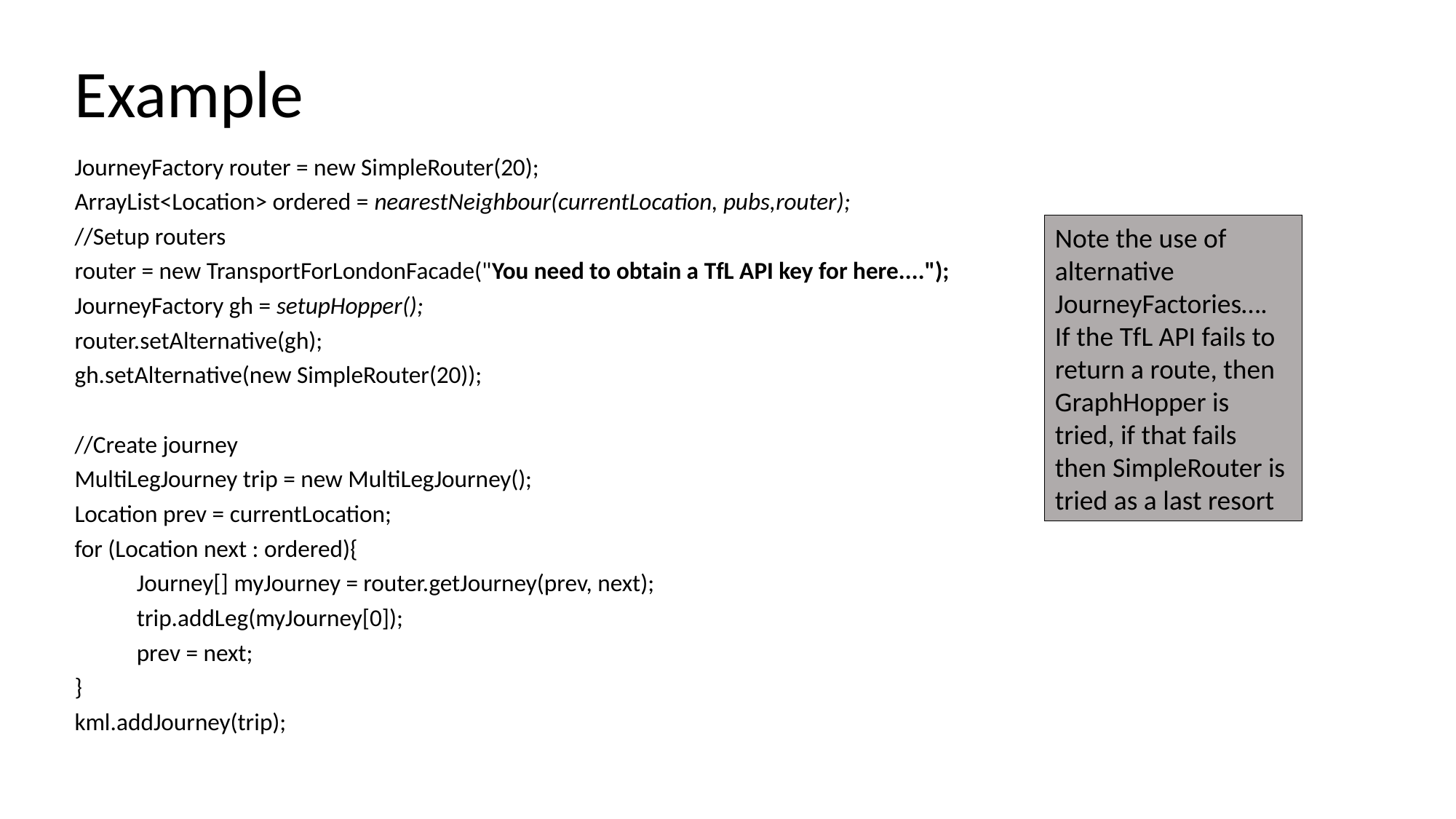

# Example
JourneyFactory router = new SimpleRouter(20);
ArrayList<Location> ordered = nearestNeighbour(currentLocation, pubs,router);
//Setup routers
router = new TransportForLondonFacade("You need to obtain a TfL API key for here....");
JourneyFactory gh = setupHopper();
router.setAlternative(gh);
gh.setAlternative(new SimpleRouter(20));

//Create journey
MultiLegJourney trip = new MultiLegJourney();
Location prev = currentLocation;
for (Location next : ordered){
	Journey[] myJourney = router.getJourney(prev, next);
	trip.addLeg(myJourney[0]);
	prev = next;
}
kml.addJourney(trip);

Note the use of alternative JourneyFactories….  If the TfL API fails to return a route, then GraphHopper is tried, if that fails then SimpleRouter is tried as a last resort